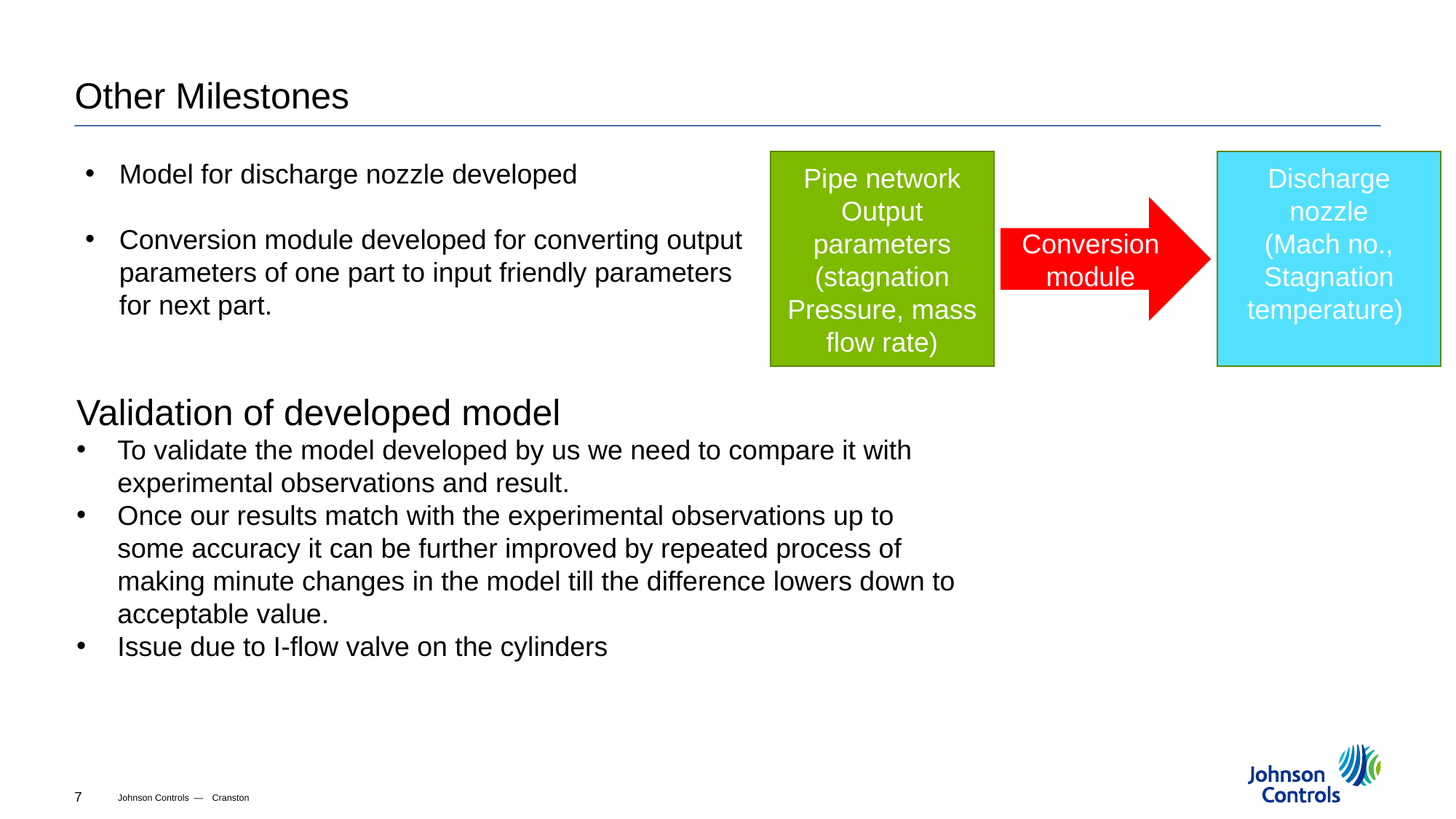

# Other Milestones
Model for discharge nozzle developed

Conversion module developed for converting output parameters of one part to input friendly parameters for next part.
Pipe network
Output parameters (stagnation Pressure, mass flow rate)
Discharge nozzle
(Mach no., Stagnation temperature)

Conversion module
Validation of developed model
To validate the model developed by us we need to compare it with experimental observations and result.
Once our results match with the experimental observations up to some accuracy it can be further improved by repeated process of making minute changes in the model till the difference lowers down to acceptable value.
Issue due to I-flow valve on the cylinders

Cranston